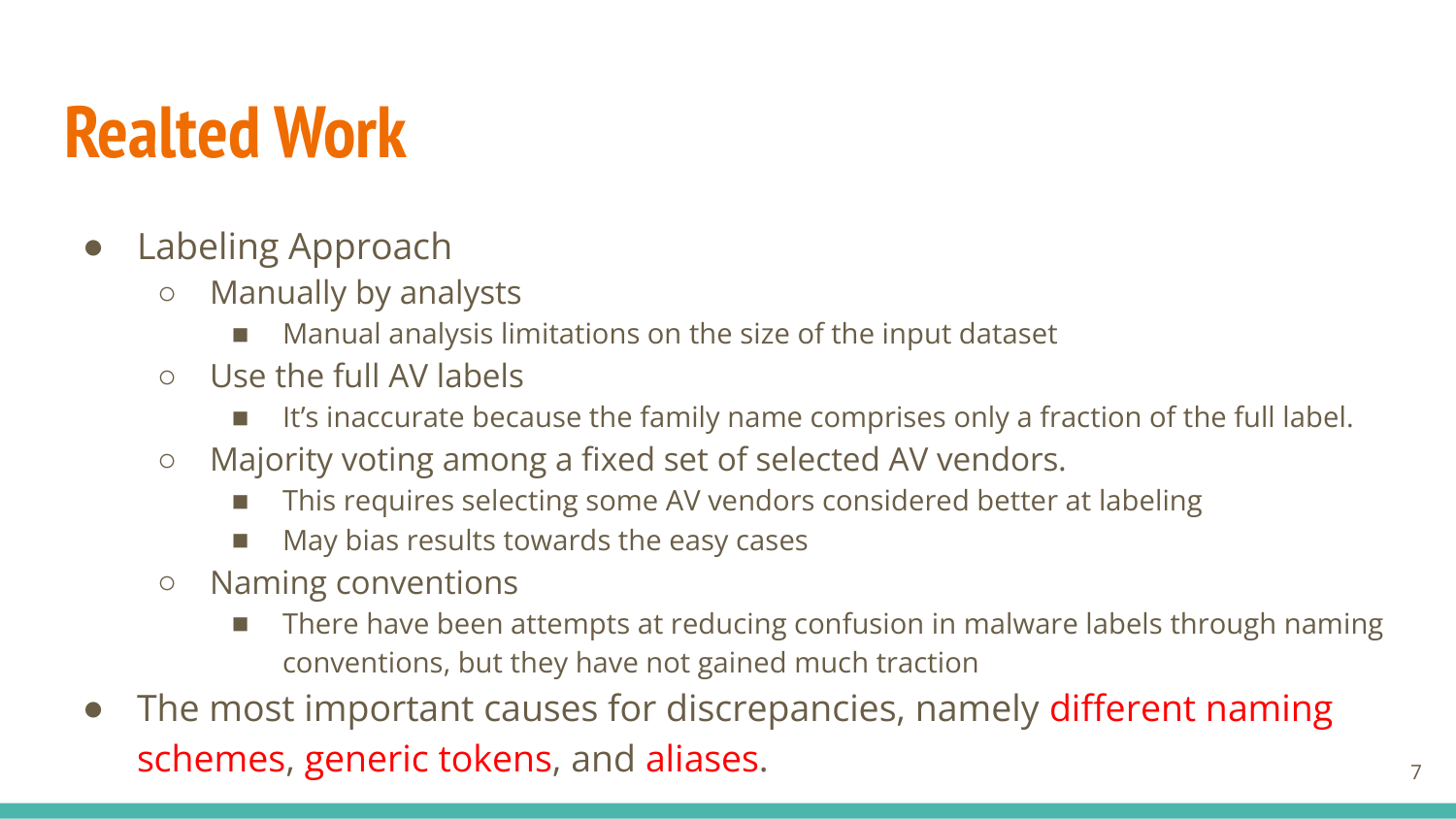

# Realted Work
Labeling Approach
Manually by analysts
Manual analysis limitations on the size of the input dataset
Use the full AV labels
It’s inaccurate because the family name comprises only a fraction of the full label.
Majority voting among a fixed set of selected AV vendors.
This requires selecting some AV vendors considered better at labeling
May bias results towards the easy cases
Naming conventions
There have been attempts at reducing confusion in malware labels through naming conventions, but they have not gained much traction
The most important causes for discrepancies, namely different naming schemes, generic tokens, and aliases.
7